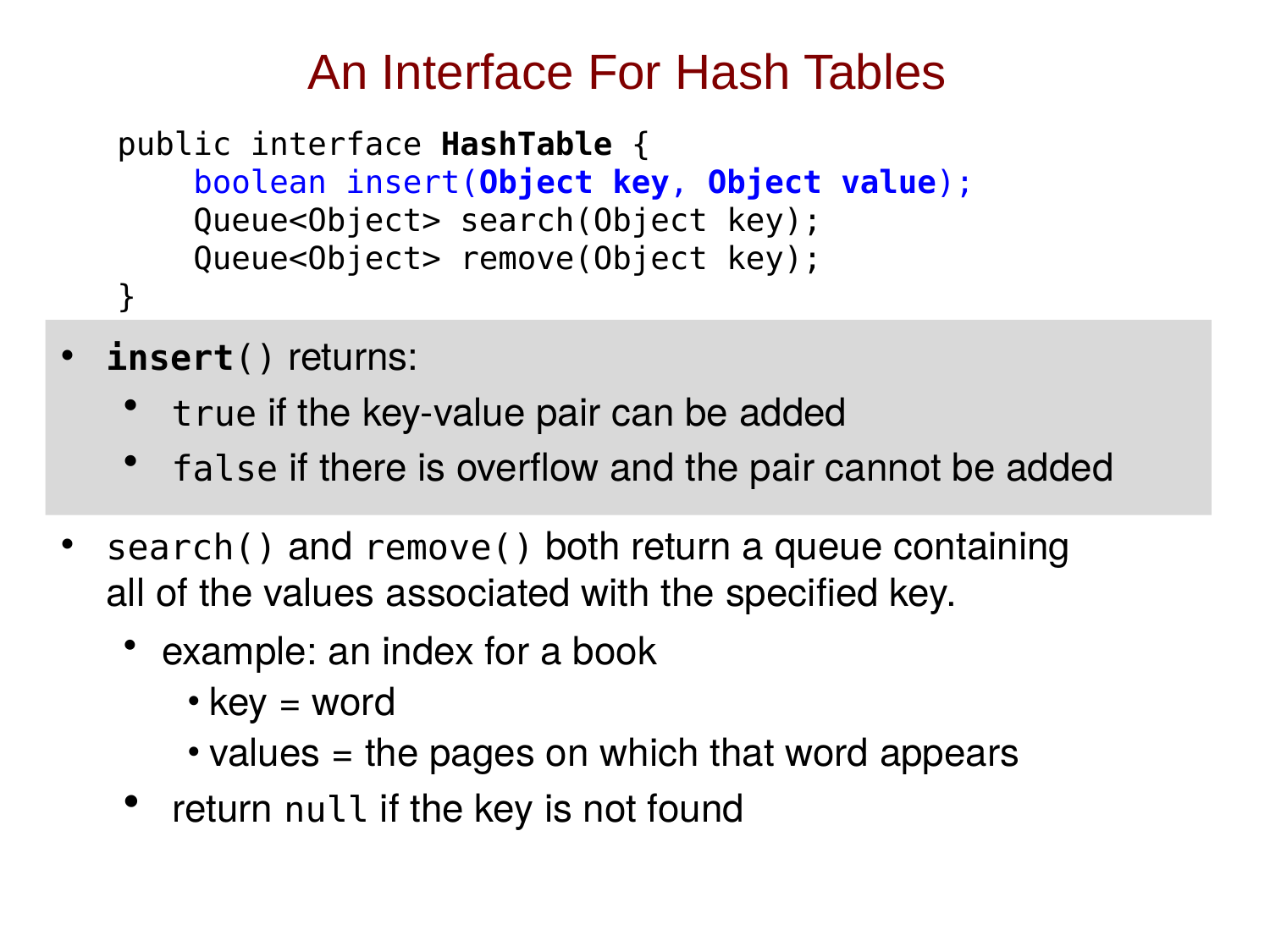

# An Interface For Hash Tables
   public interface HashTable {
       boolean insert(Object key, Object value);
       Queue<Object> search(Object key);
       Queue<Object> remove(Object key);
   }
insert() returns:
 true if the key-value pair can be added
 false if there is overflow and the pair cannot be added
search() and remove() both return a queue containing
all of the values associated with the specified key.
example: an index for a book
key = word
values = the pages on which that word appears
 return null if the key is not found